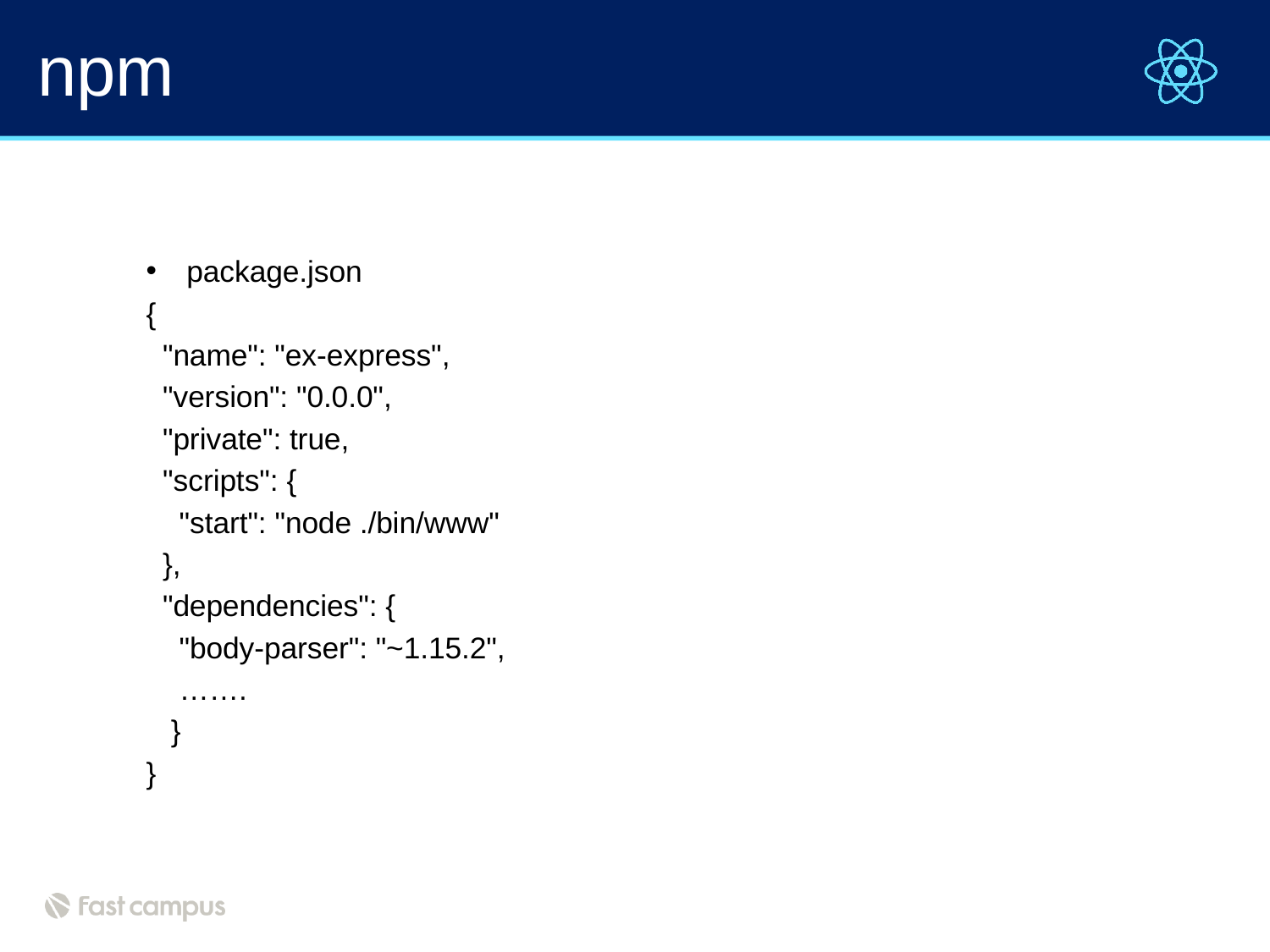

# npm
package.json
{
  "name": "ex-express",
  "version": "0.0.0",
  "private": true,
  "scripts": {
    "start": "node ./bin/www"
  },
  "dependencies": {
    "body-parser": "~1.15.2",
    …….
   }
}